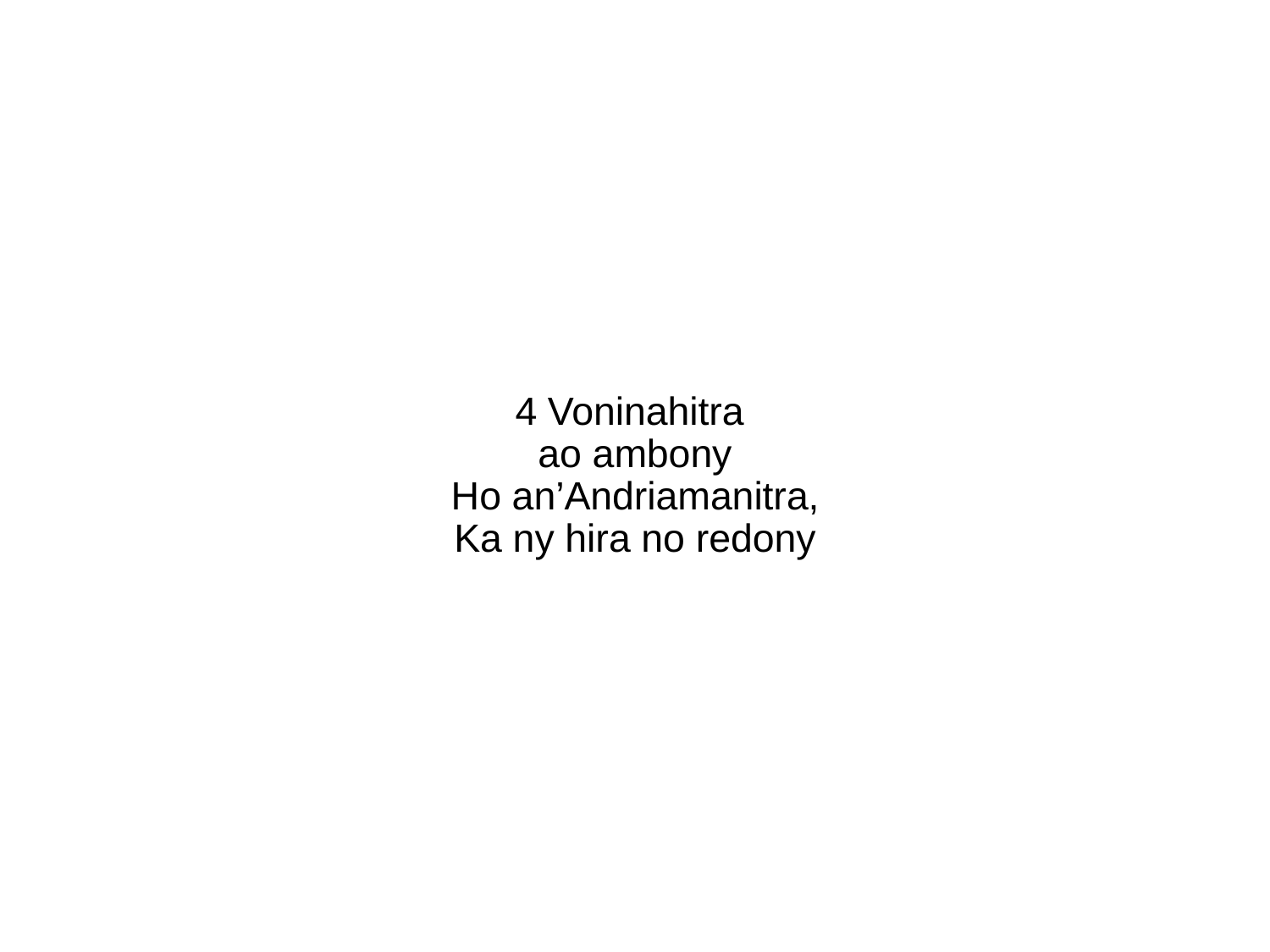

4 Voninahitra
ao ambony
Ho an’Andriamanitra,
Ka ny hira no redony